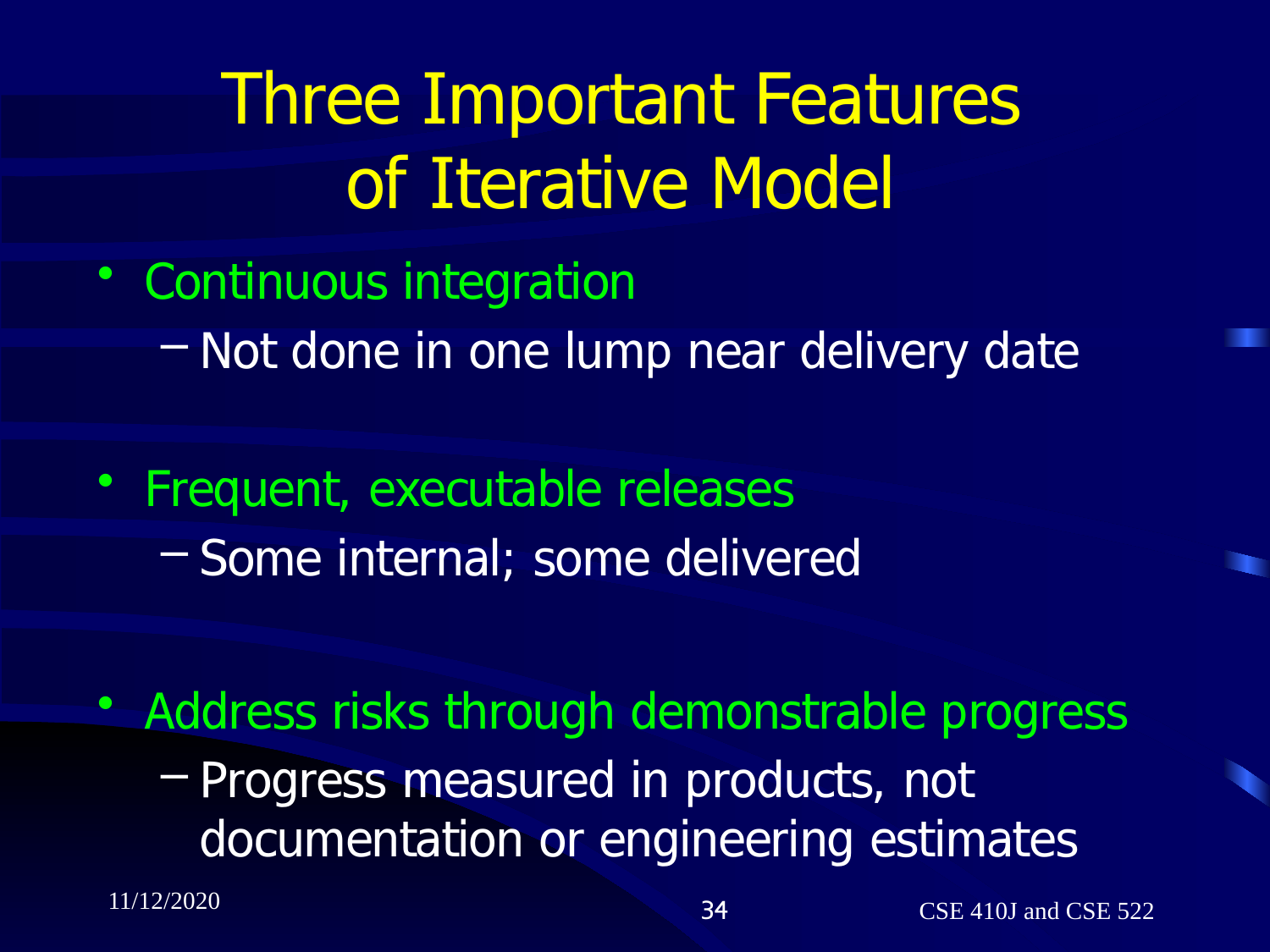

# Three Important Features of Iterative Model
Continuous integration
Not done in one lump near delivery date

Frequent, executable releases
Some internal; some delivered

Address risks through demonstrable progress
Progress measured in products, not documentation or engineering estimates
11/12/2020
34
CSE 410J and CSE 522